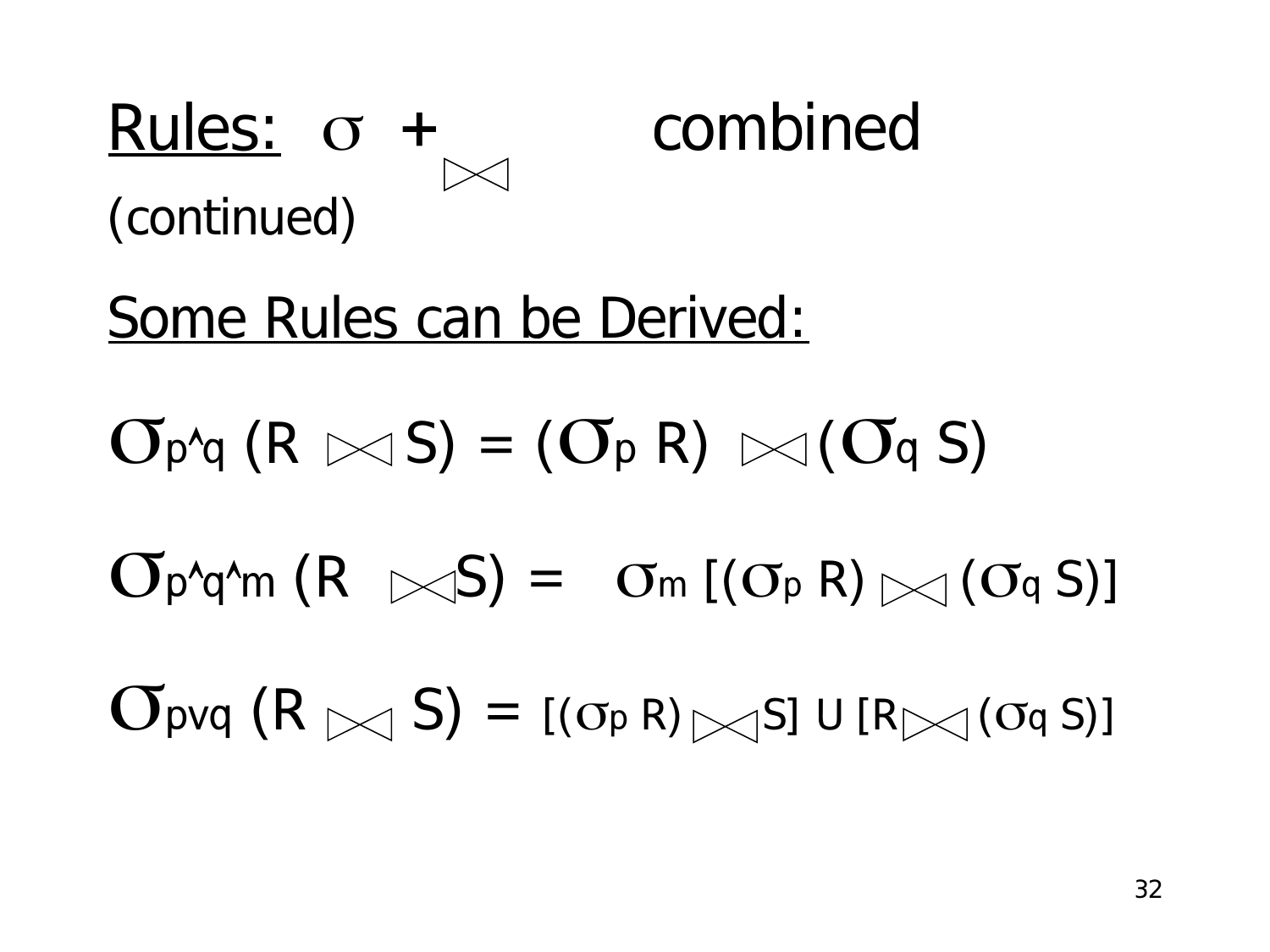

# Rules:  σ +      combined  (continued)

Some Rules can be Derived:
σp∧q (R      S) = (σp R)      (σq S)
σp∧q∧m (R      S) = σm [(σp R)      (σq S)]
σpvq (R      S) = [(σp R)      S] U [R      (σq S)]

32